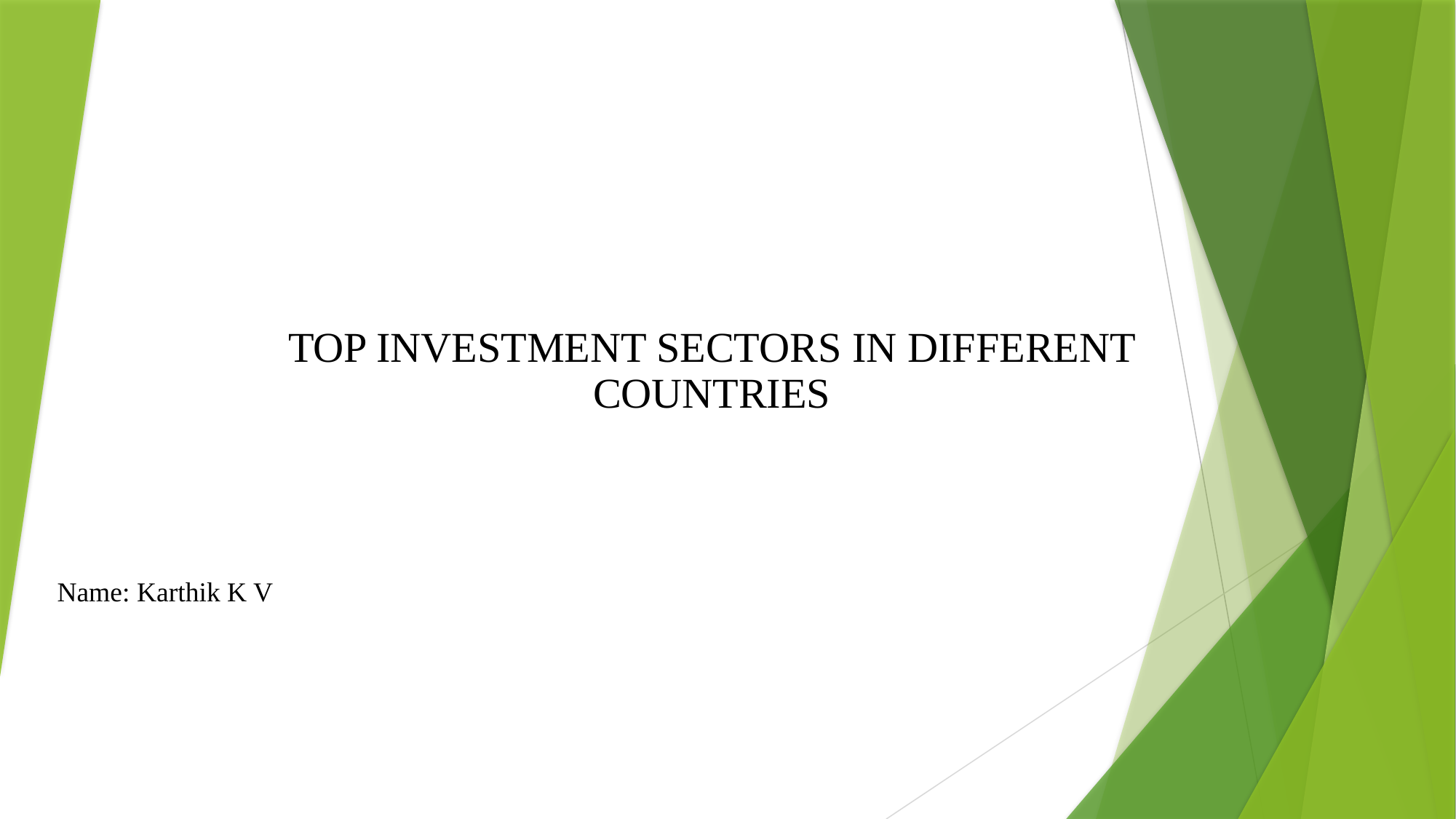

TOP INVESTMENT SECTORS IN DIFFERENT COUNTRIES
Name: Karthik K V